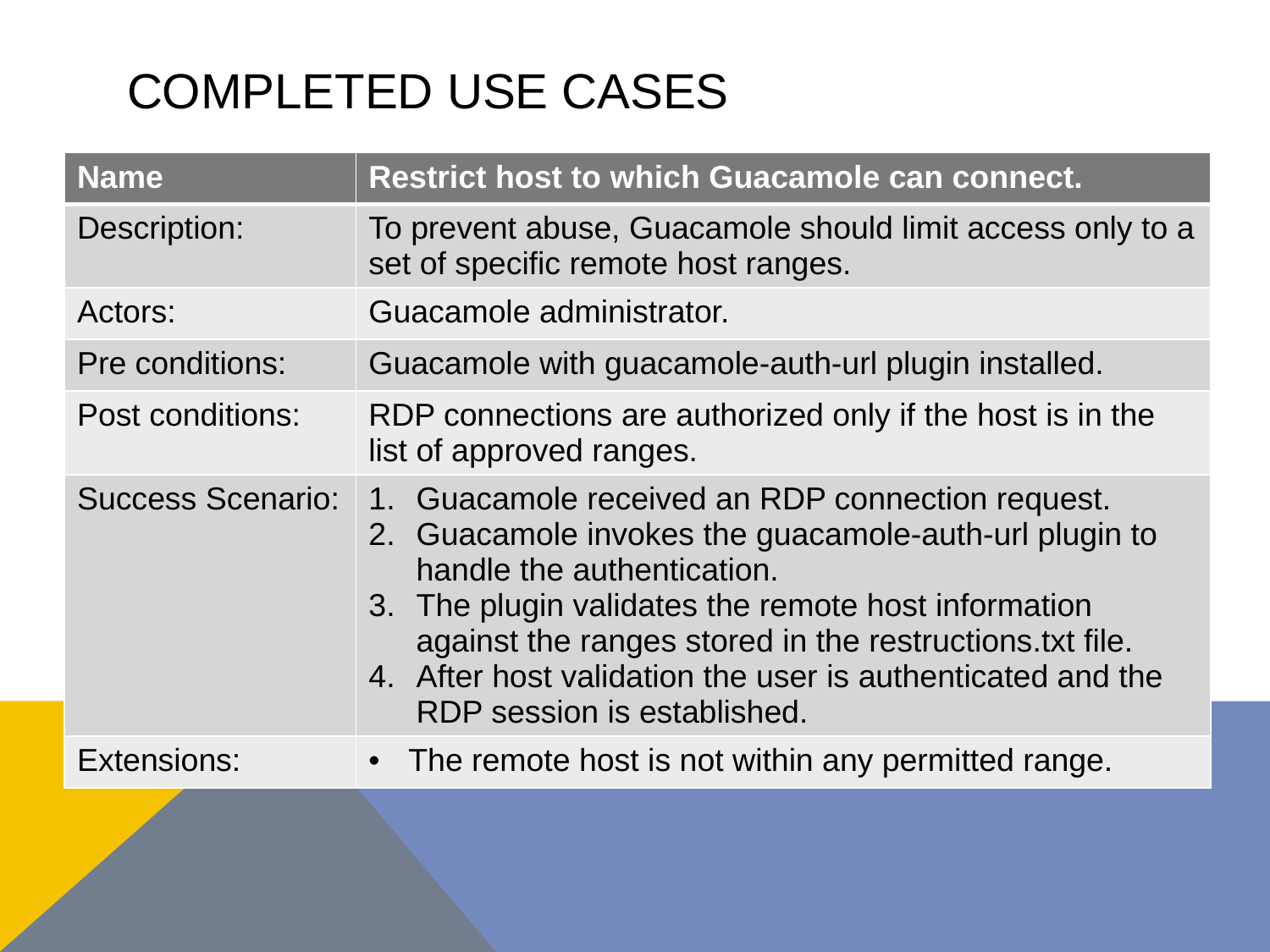

# Completed Use Cases
| Name | Restrict host to which Guacamole can connect. |
| --- | --- |
| Description: | To prevent abuse, Guacamole should limit access only to a set of specific remote host ranges. |
| Actors: | Guacamole administrator. |
| Pre conditions: | Guacamole with guacamole-auth-url plugin installed. |
| Post conditions: | RDP connections are authorized only if the host is in the list of approved ranges. |
| Success Scenario: | Guacamole received an RDP connection request. Guacamole invokes the guacamole-auth-url plugin to handle the authentication. The plugin validates the remote host information against the ranges stored in the restructions.txt file. After host validation the user is authenticated and the RDP session is established. |
| Extensions: | The remote host is not within any permitted range. |